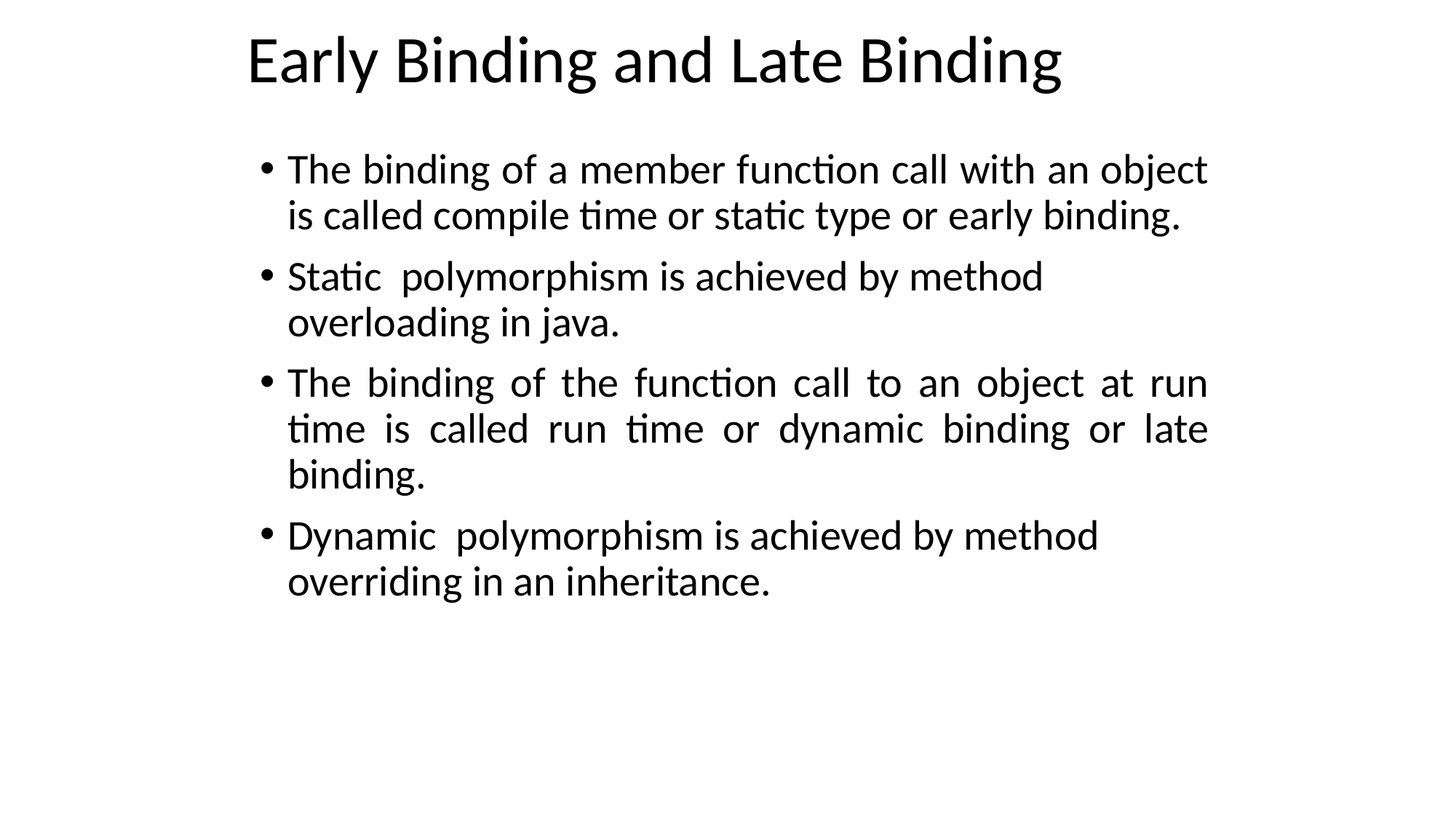

# Early Binding and Late Binding
The binding of a member function call with an object is called compile time or static type or early binding.
Static  polymorphism is achieved by method overloading in java.
The binding of the function call to an object at run time is called run time or dynamic binding or late binding.
Dynamic  polymorphism is achieved by method overriding in an inheritance.